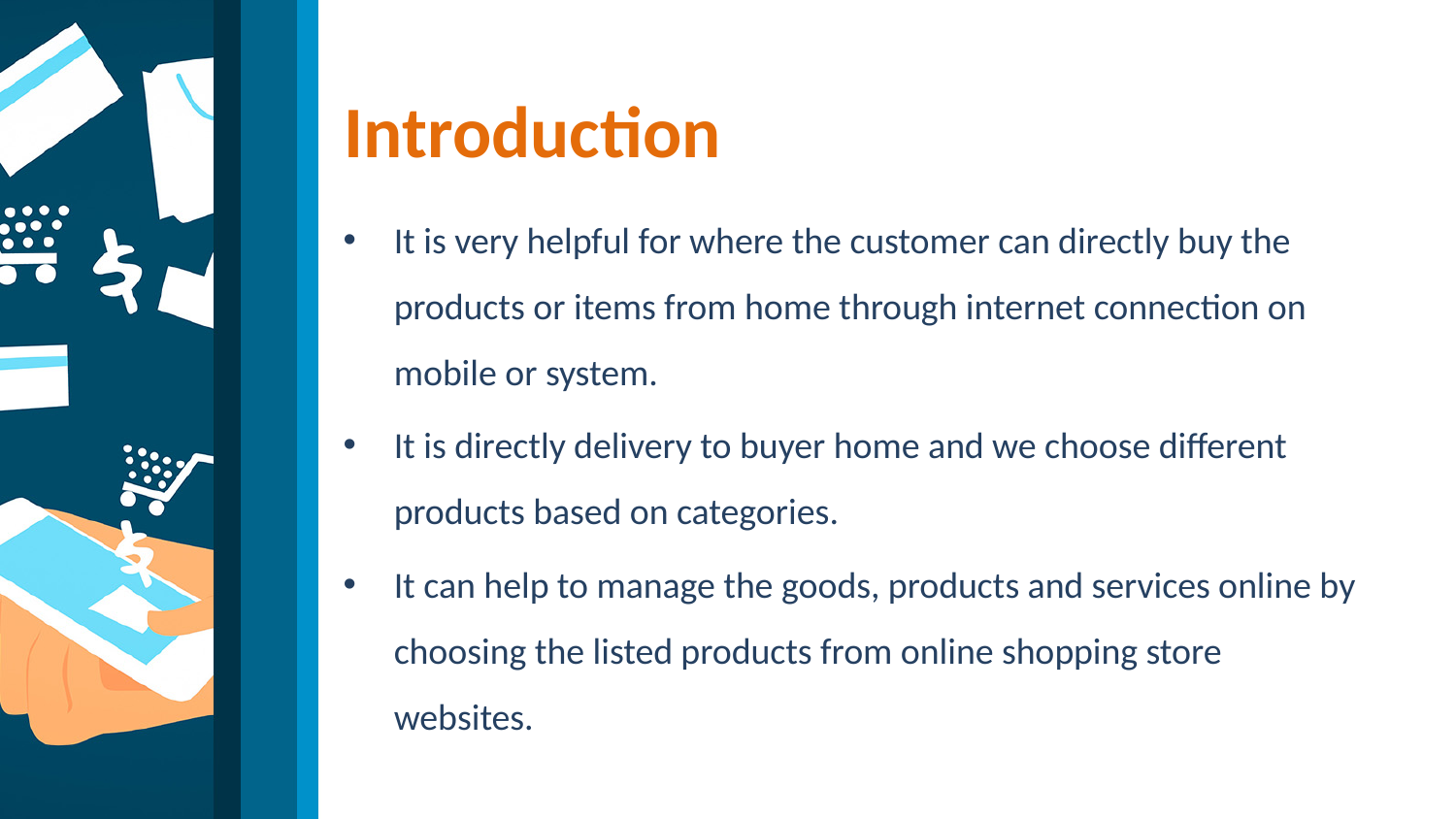

# Introduction
It is very helpful for where the customer can directly buy the products or items from home through internet connection on mobile or system.
It is directly delivery to buyer home and we choose different products based on categories.
It can help to manage the goods, products and services online by choosing the listed products from online shopping store websites.